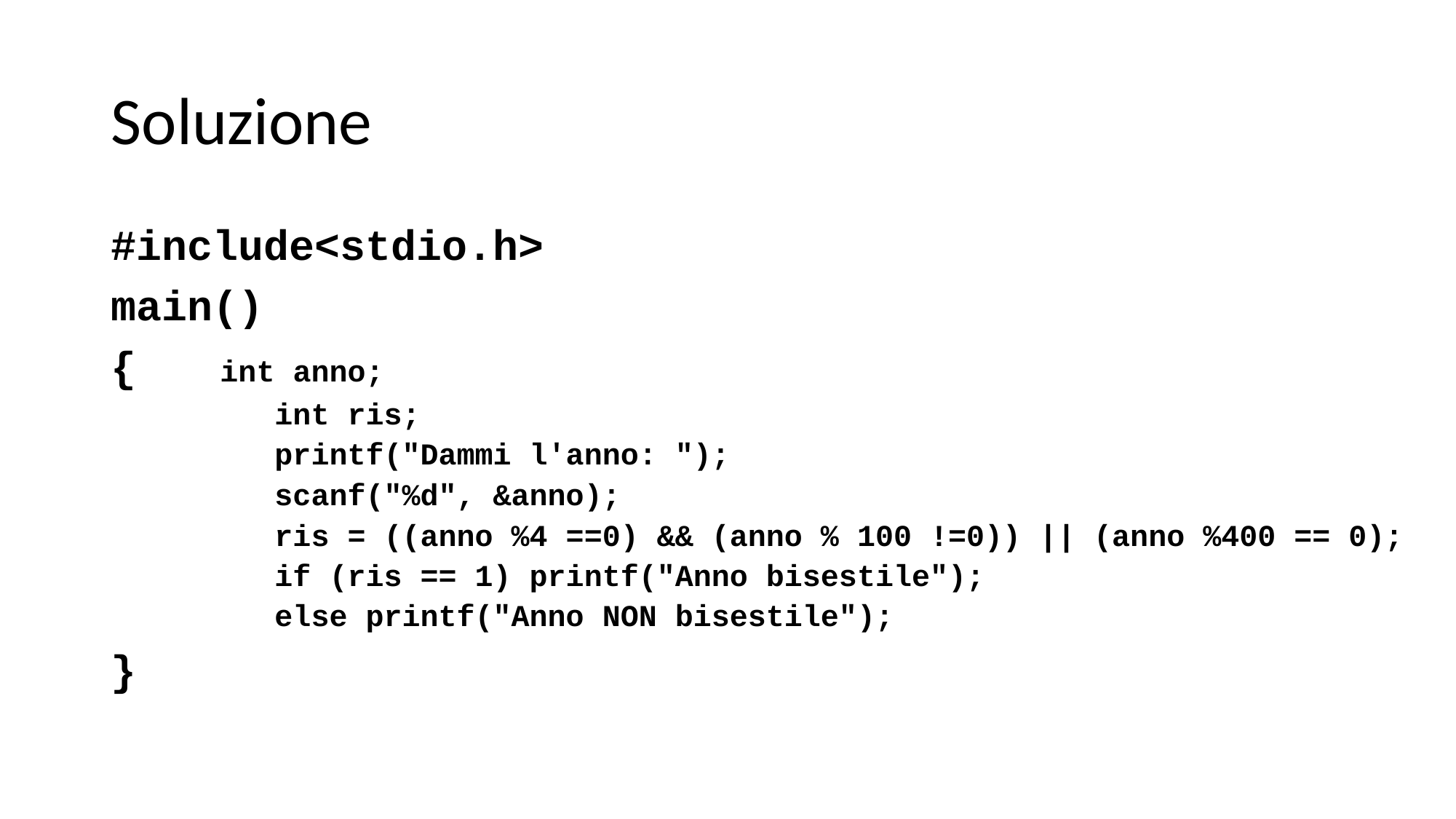

# Soluzione
#include<stdio.h>
main()
{	int anno;
	int ris;
	printf("Dammi l'anno: ");
	scanf("%d", &anno);
	ris = ((anno %4 ==0) && (anno % 100 !=0)) || (anno %400 == 0);
	if (ris == 1) printf("Anno bisestile");
	else printf("Anno NON bisestile");
}